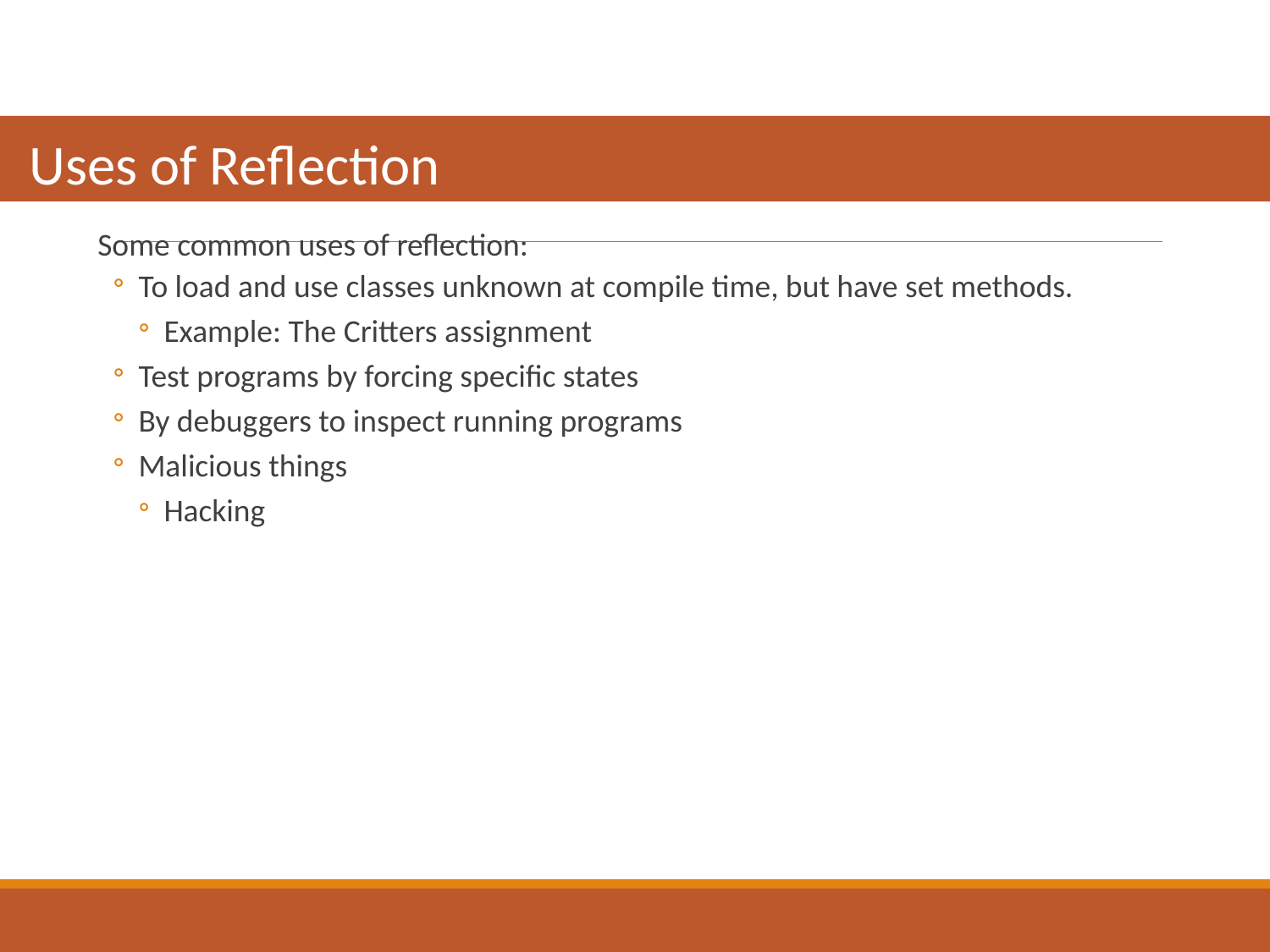

Uses of Reflection
Some common uses of reflection:
To load and use classes unknown at compile time, but have set methods.
Example: The Critters assignment
Test programs by forcing specific states
By debuggers to inspect running programs
Malicious things
Hacking